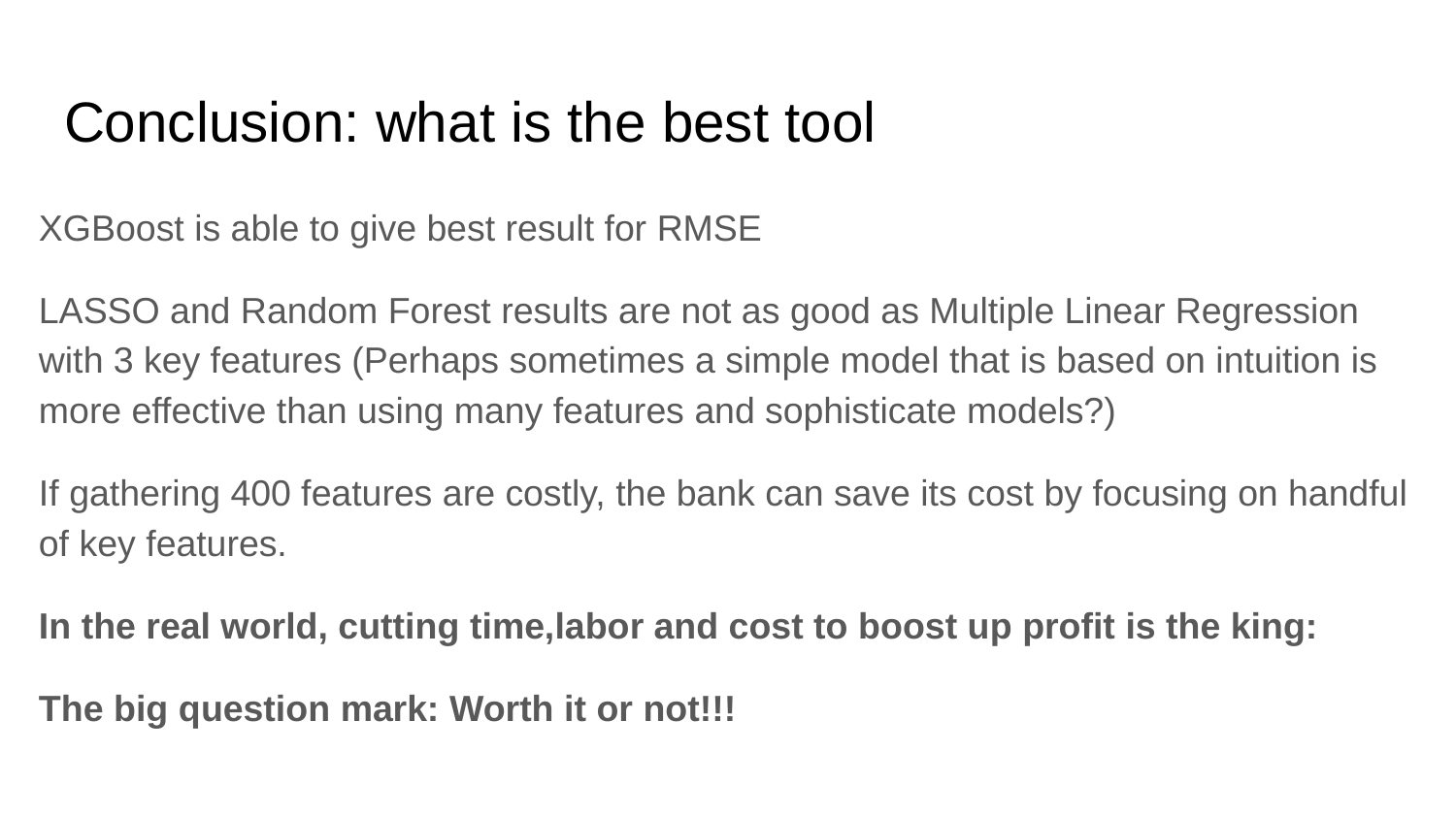

# Conclusion: what is the best tool
XGBoost is able to give best result for RMSE
LASSO and Random Forest results are not as good as Multiple Linear Regression with 3 key features (Perhaps sometimes a simple model that is based on intuition is more effective than using many features and sophisticate models?)
If gathering 400 features are costly, the bank can save its cost by focusing on handful of key features.
In the real world, cutting time,labor and cost to boost up profit is the king:
The big question mark: Worth it or not!!!